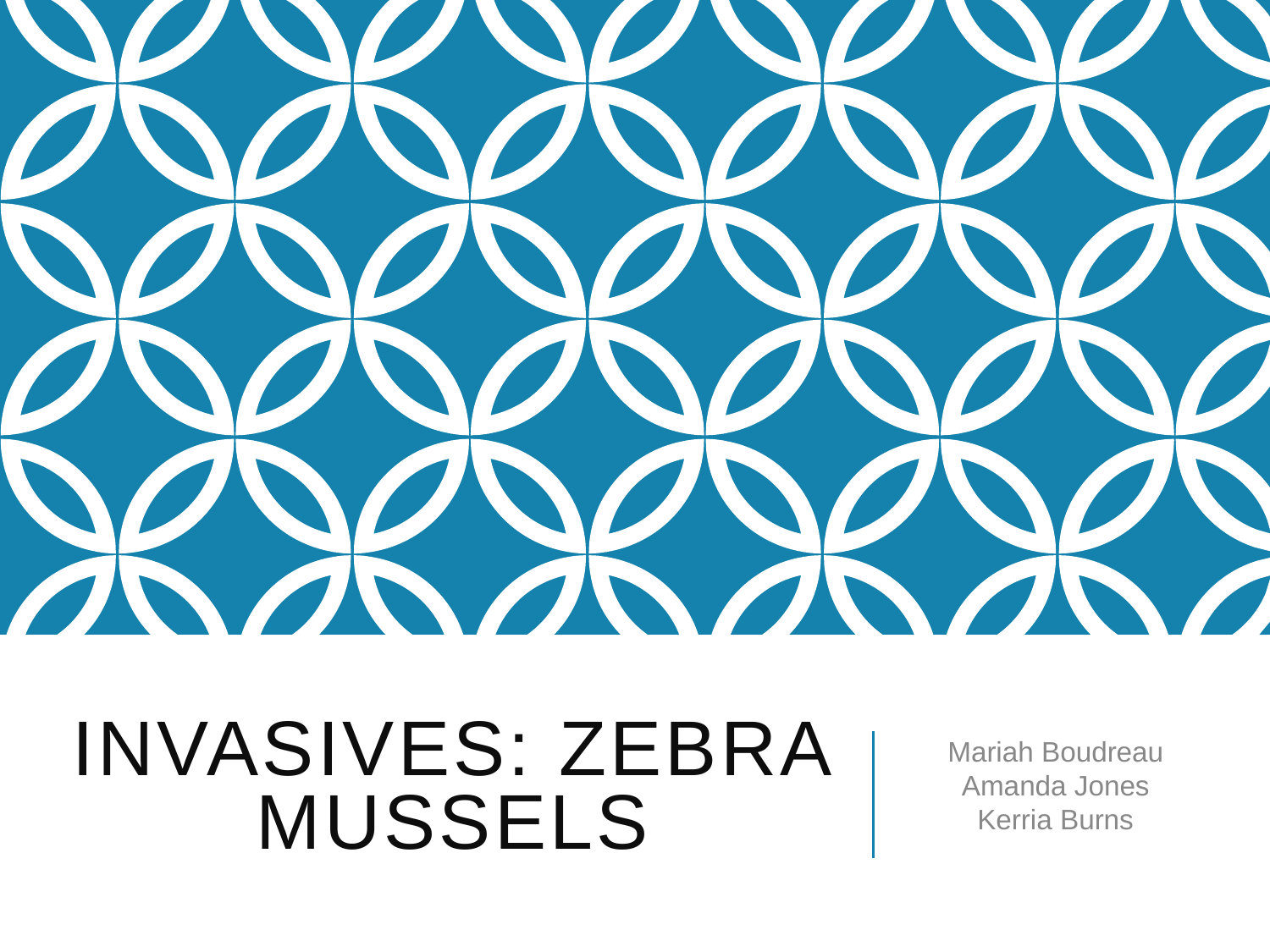

# Invasives: Zebra Mussels
Mariah Boudreau
Amanda Jones
Kerria Burns